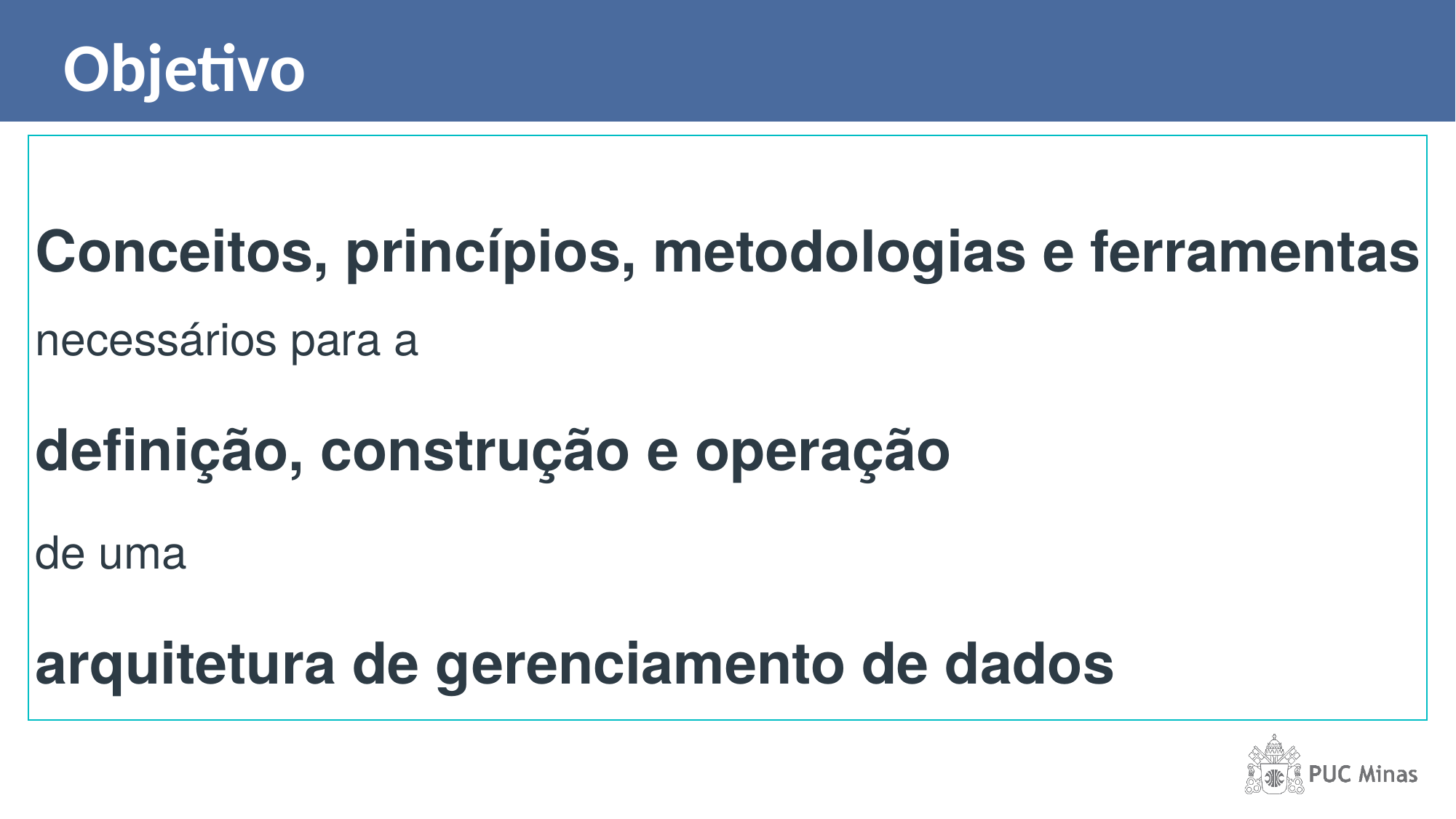

Objetivo
Conceitos, princípios, metodologias e ferramentas necessários para a
definição, construção e operação
de uma
arquitetura de gerenciamento de dados